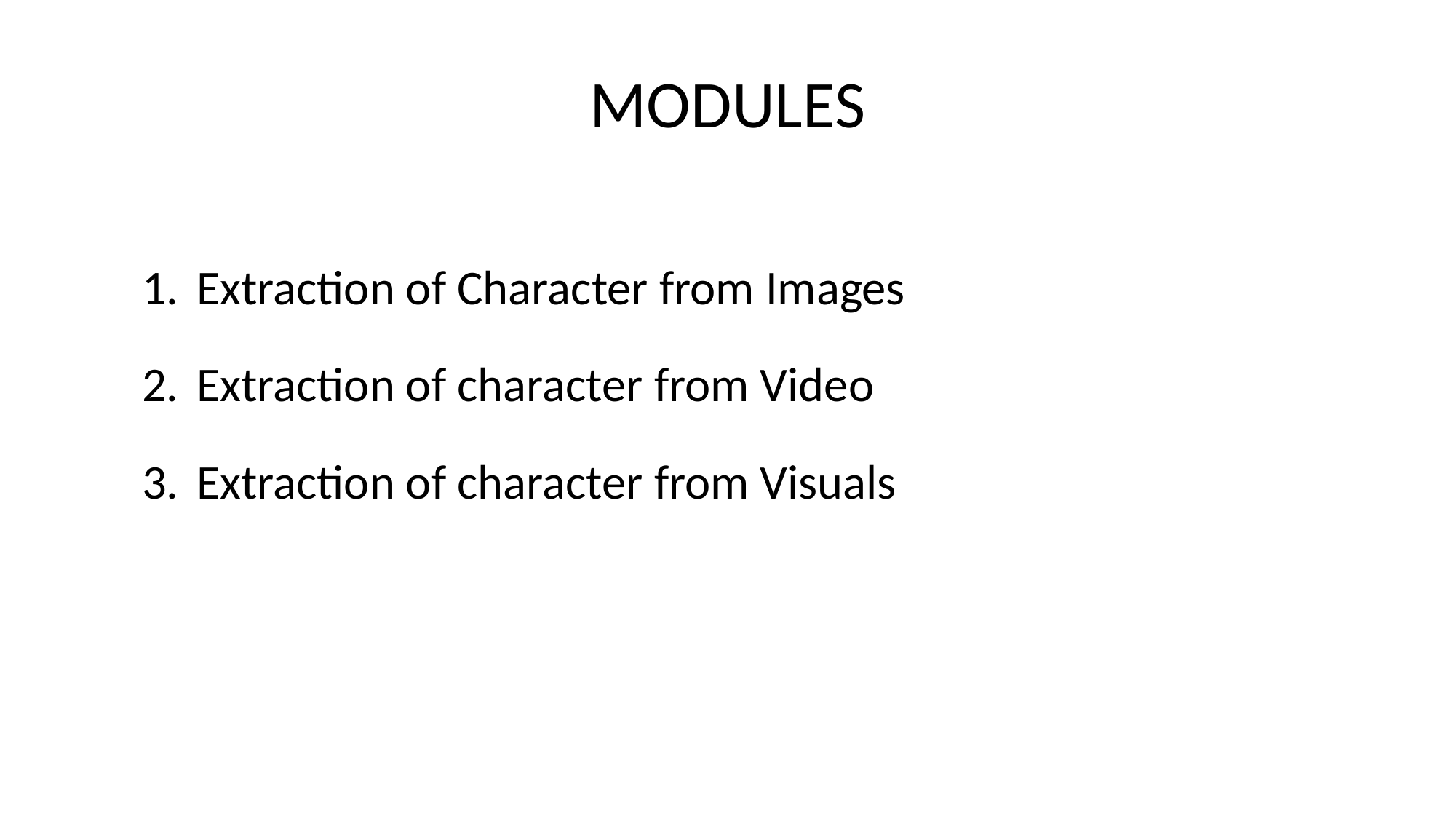

# MODULES
Extraction of Character from Images
Extraction of character from Video
Extraction of character from Visuals